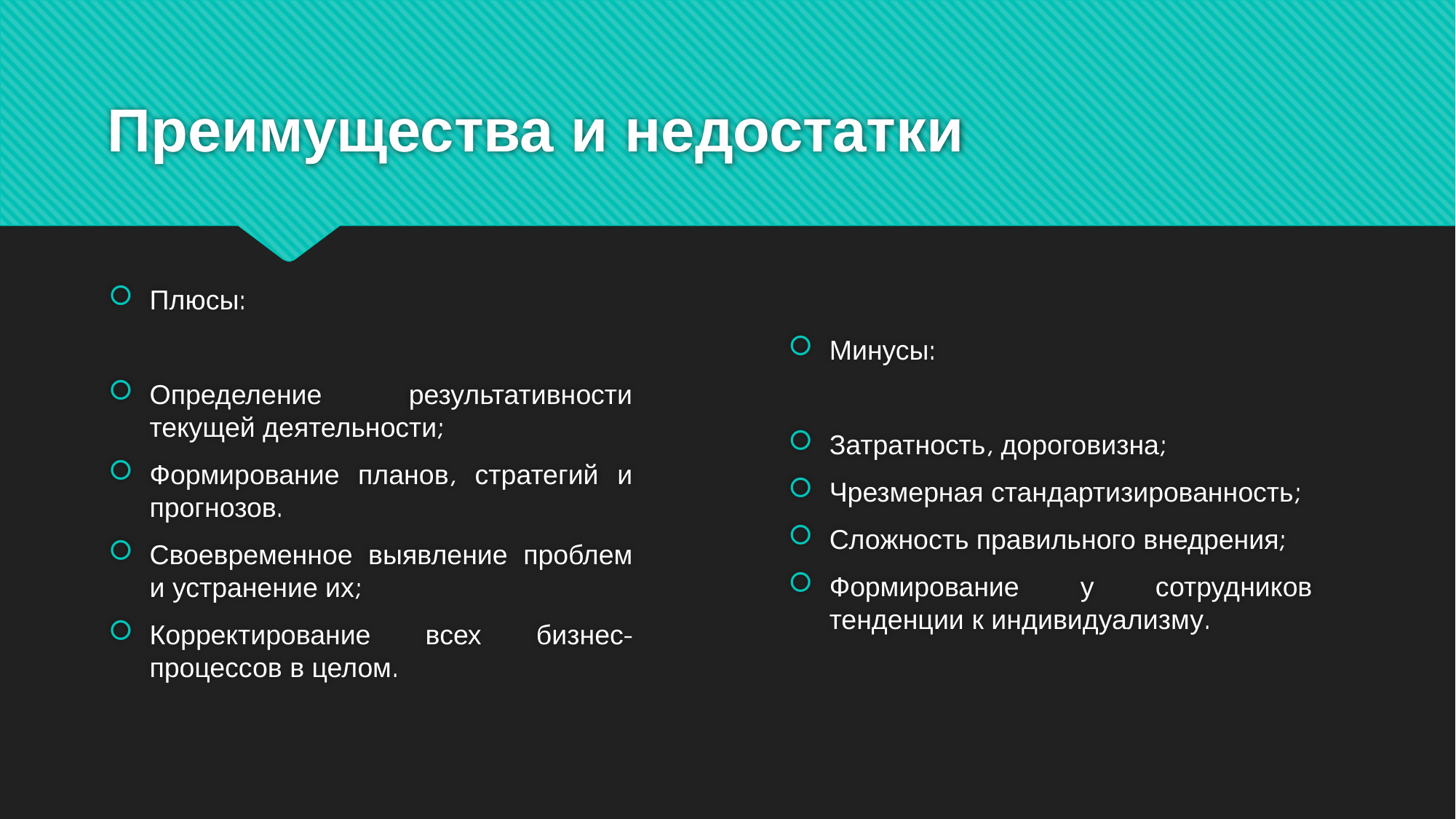

# Преимущества и недостатки
Плюсы:

Определение результативности текущей деятельности;
Формирование планов, стратегий и прогнозов.
Своевременное выявление проблем и устранение их;
Корректирование всех бизнес-процессов в целом.
Минусы:

Затратность, дороговизна;
Чрезмерная стандартизированность;
Сложность правильного внедрения;
Формирование у сотрудников тенденции к индивидуализму.